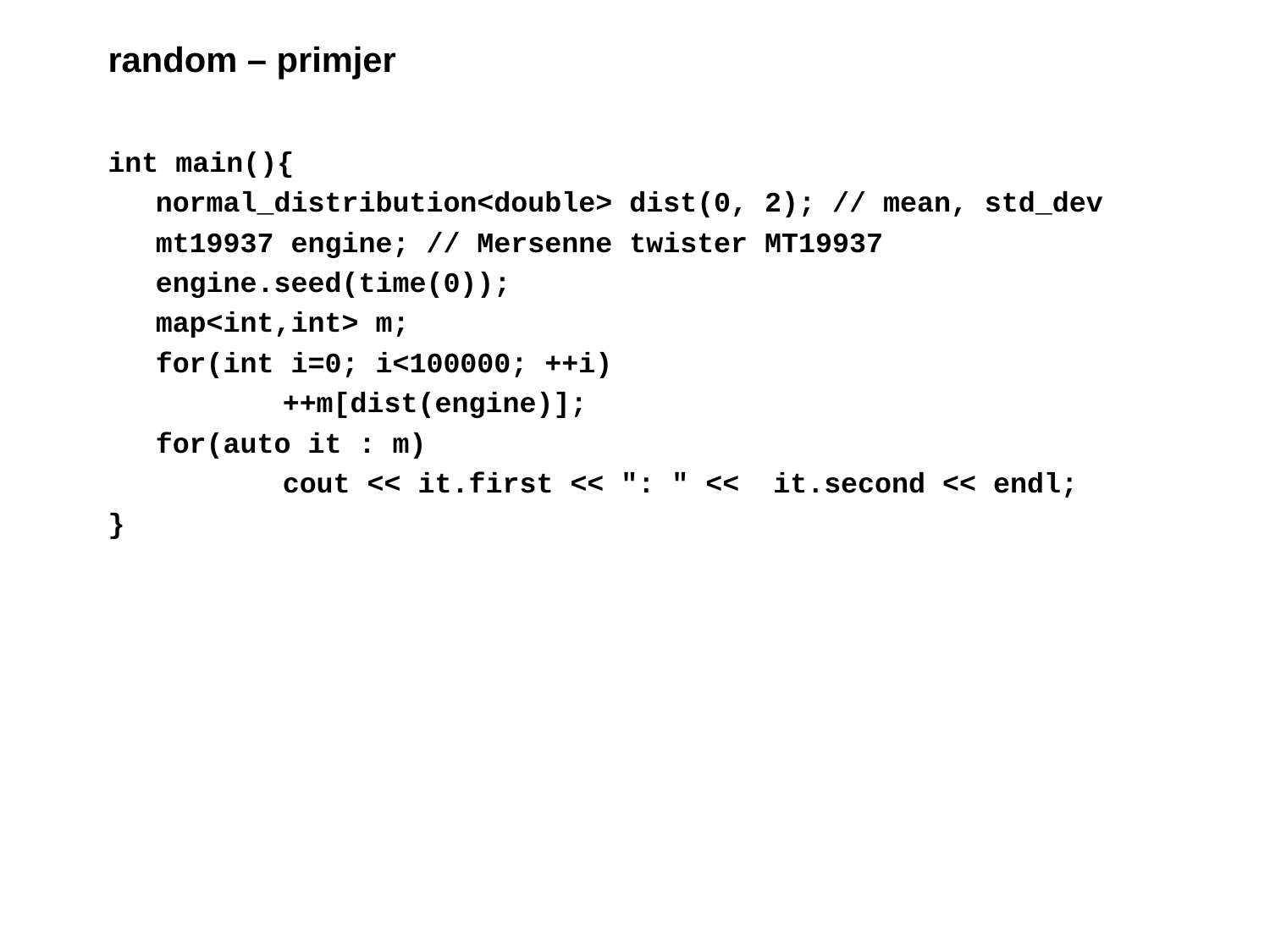

# random – primjer
int main(){
	normal_distribution<double> dist(0, 2); // mean, std_dev
	mt19937 engine; // Mersenne twister MT19937
	engine.seed(time(0));
	map<int,int> m;
	for(int i=0; i<100000; ++i)
		++m[dist(engine)];
	for(auto it : m)
		cout << it.first << ": " <<  it.second << endl;
}